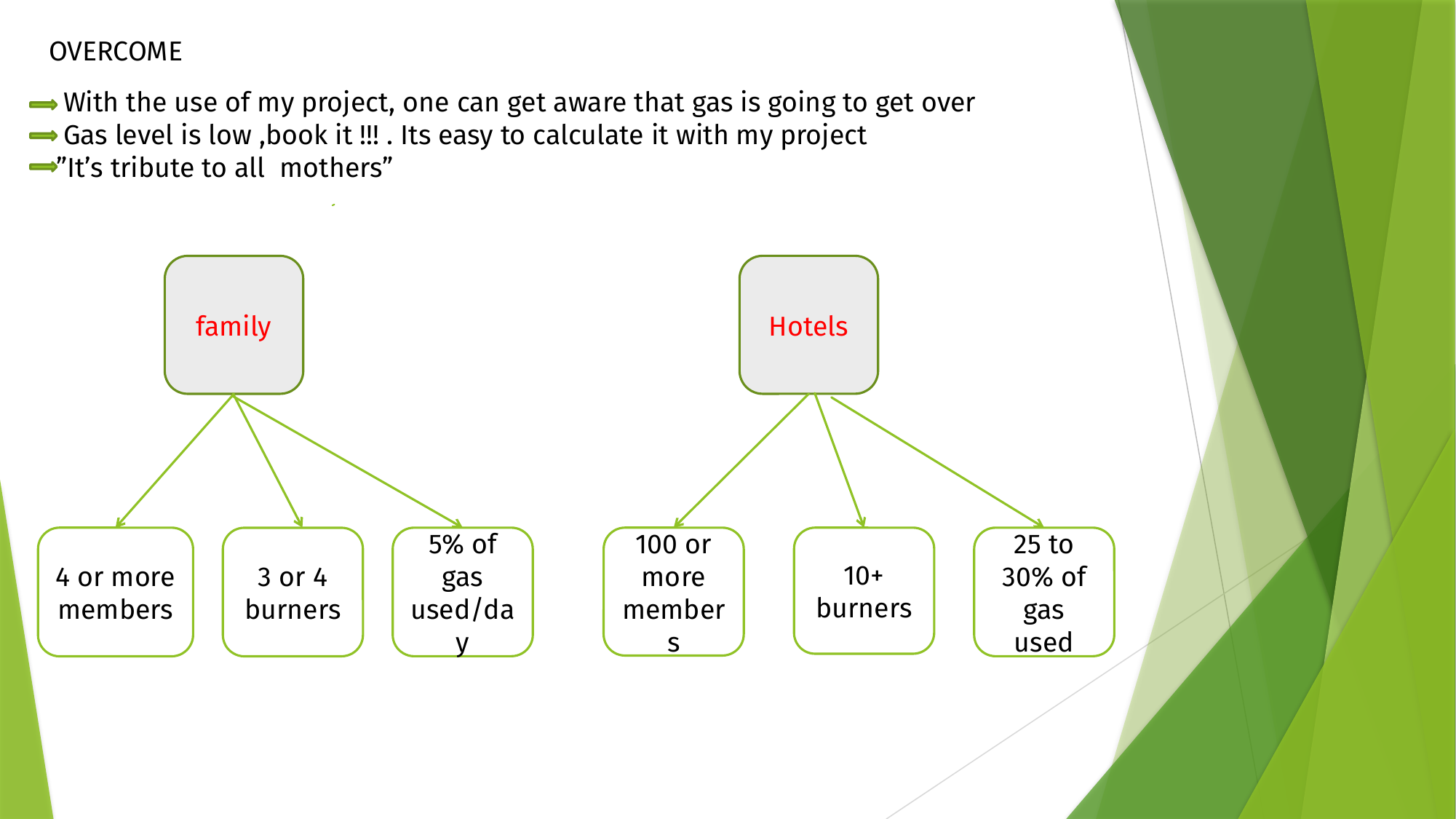

OVERCOME
  With the use of my project, one can get aware that gas is going to get over
  Gas level is low ,book it !!! . Its easy to calculate it with my project
 ”It’s tribute to all  mothers”

Hotels
family
4 or more members
5% of gas used/day
100 or more members
10+ burners
25 to 30% of gas used
3 or 4 burners